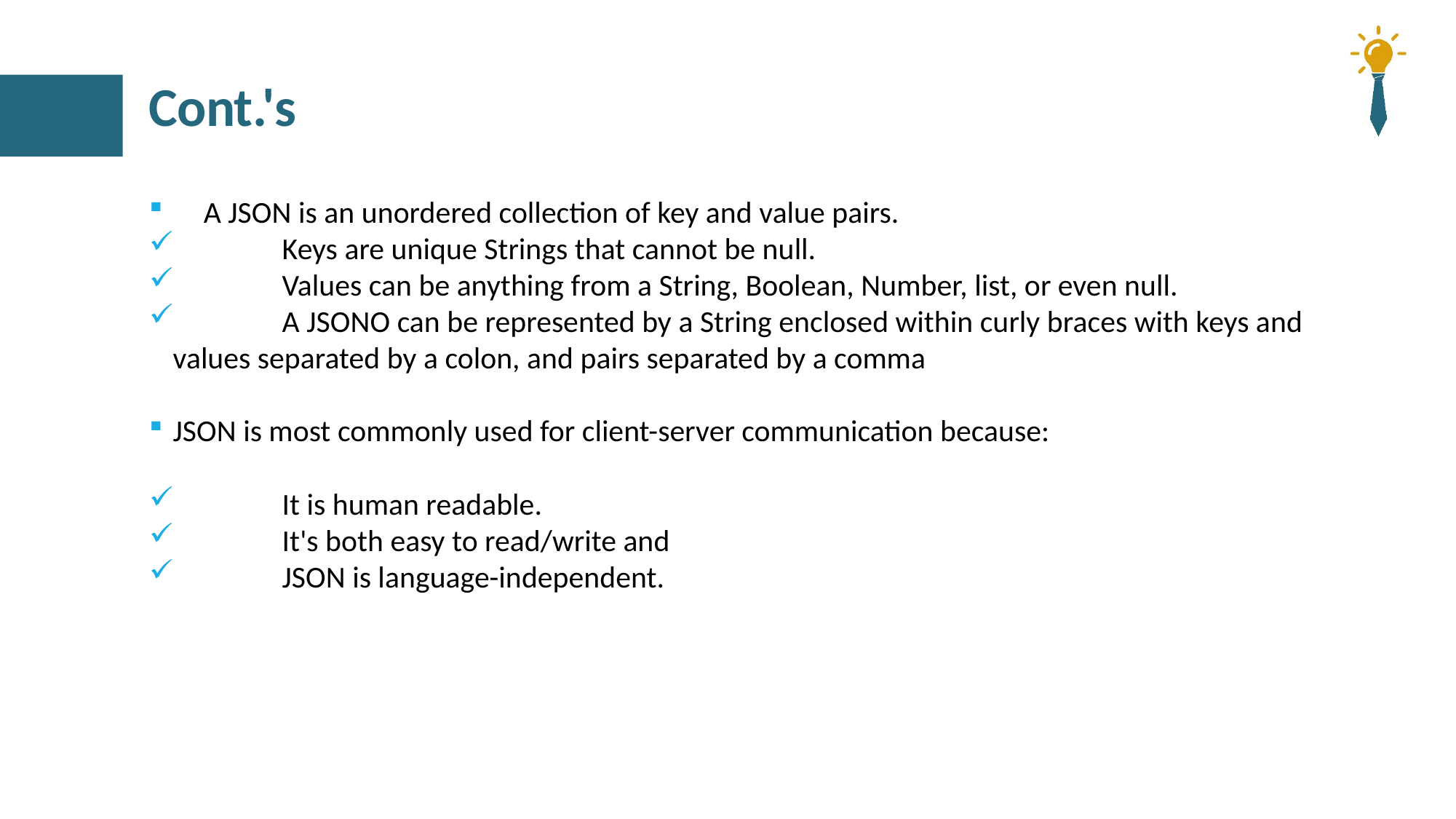

# Cont.'s
A JSON is an unordered collection of key and value pairs.
	Keys are unique Strings that cannot be null.
	Values can be anything from a String, Boolean, Number, list, or even null.
	A JSONO can be represented by a String enclosed within curly braces with keys and values separated by a colon, and pairs separated by a comma

JSON is most commonly used for client-server communication because:

 	It is human readable.
 	It's both easy to read/write and
 	JSON is language-independent.